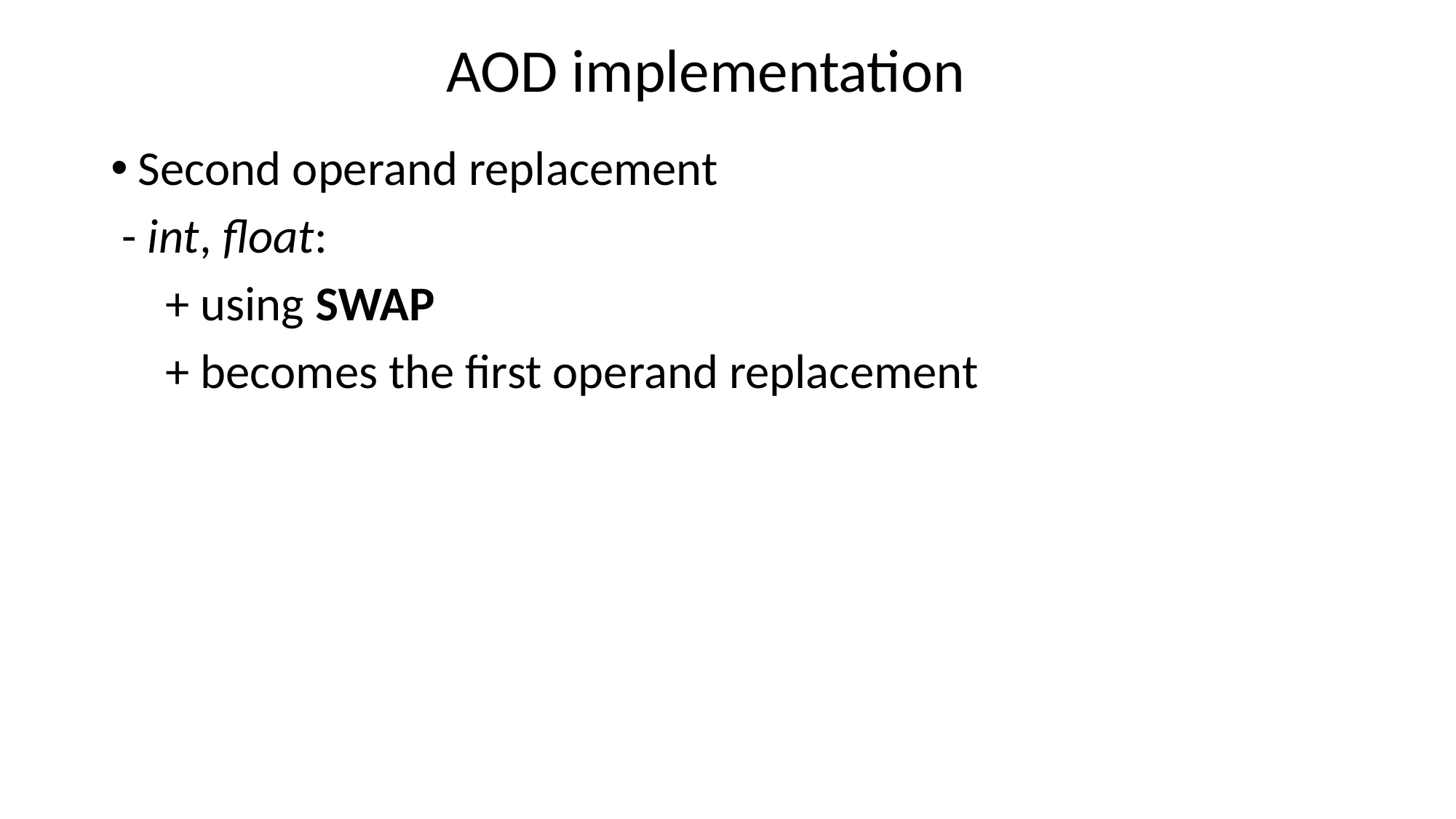

AOD implementation
Second operand replacement
 - int, float:
     + using SWAP
     + becomes the first operand replacement